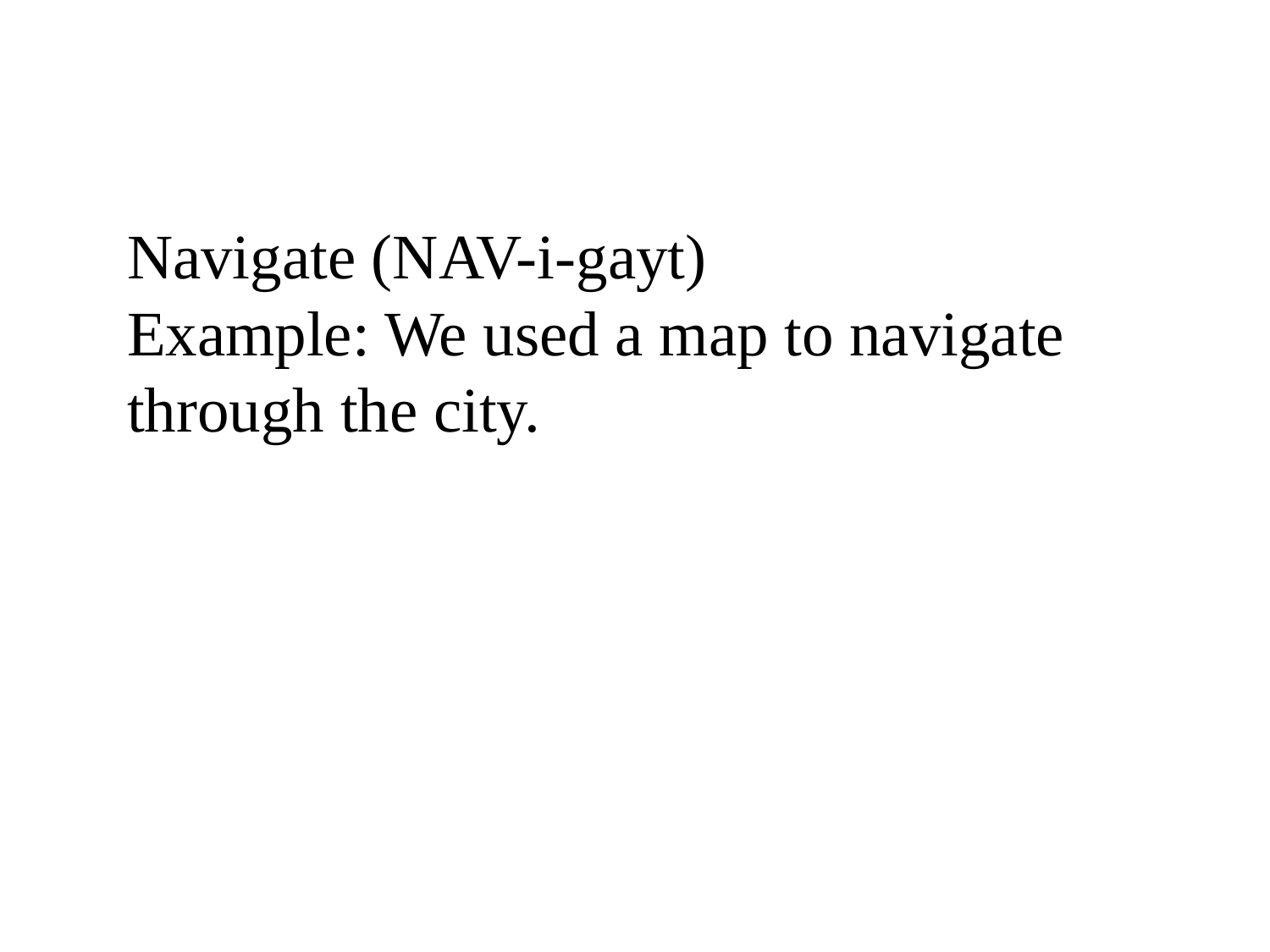

Navigate (NAV-i-gayt)
Example: We used a map to navigate through the city.